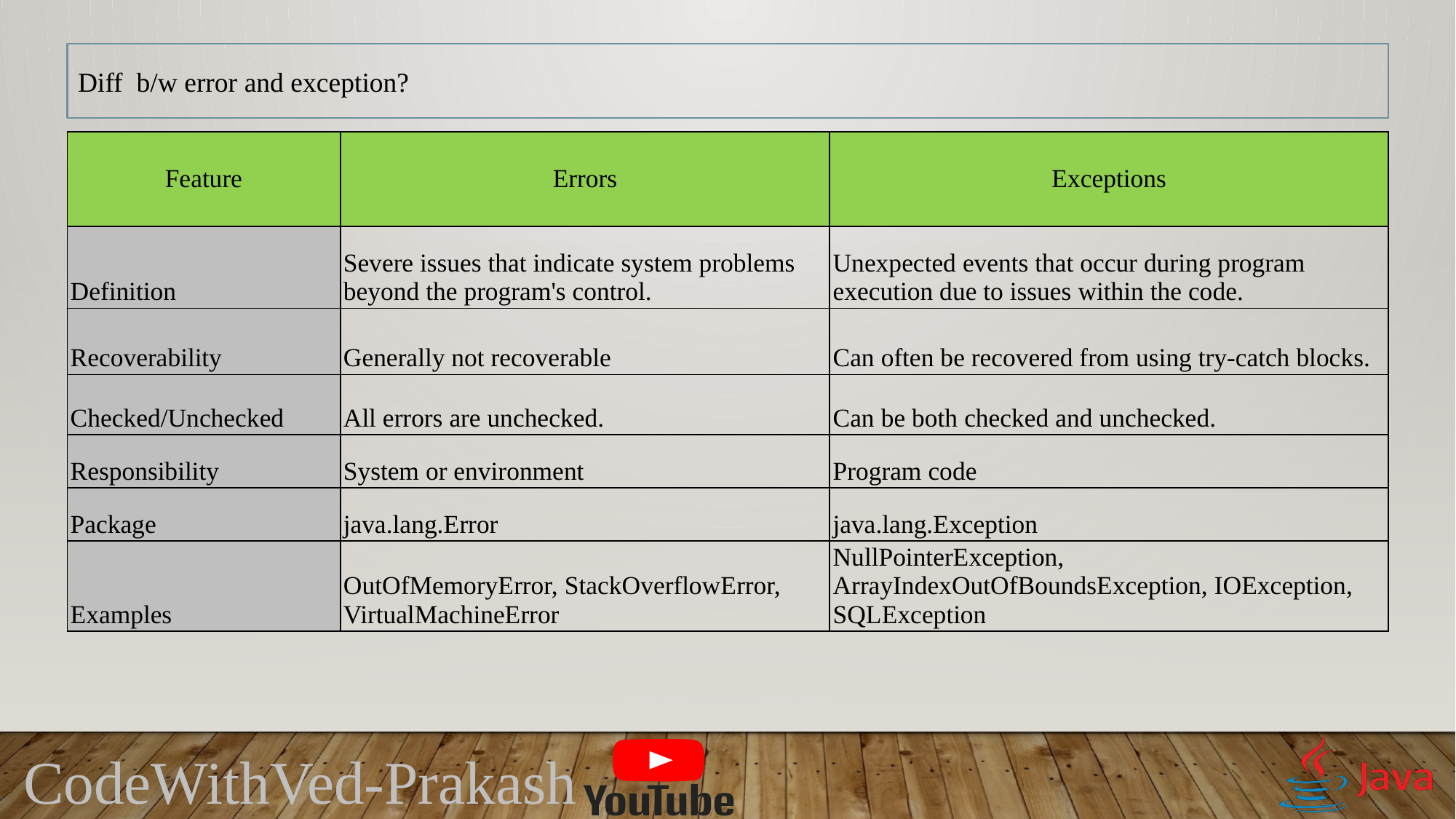

Diff  b/w error and exception?
| Feature | Errors | Exceptions |
| --- | --- | --- |
| Definition | Severe issues that indicate system problems beyond the program's control. | Unexpected events that occur during program execution due to issues within the code. |
| Recoverability | Generally not recoverable | Can often be recovered from using try-catch blocks. |
| Checked/Unchecked | All errors are unchecked. | Can be both checked and unchecked. |
| Responsibility | System or environment | Program code |
| Package | java.lang.Error | java.lang.Exception |
| Examples | OutOfMemoryError, StackOverflowError, VirtualMachineError | NullPointerException, ArrayIndexOutOfBoundsException, IOException, SQLException |